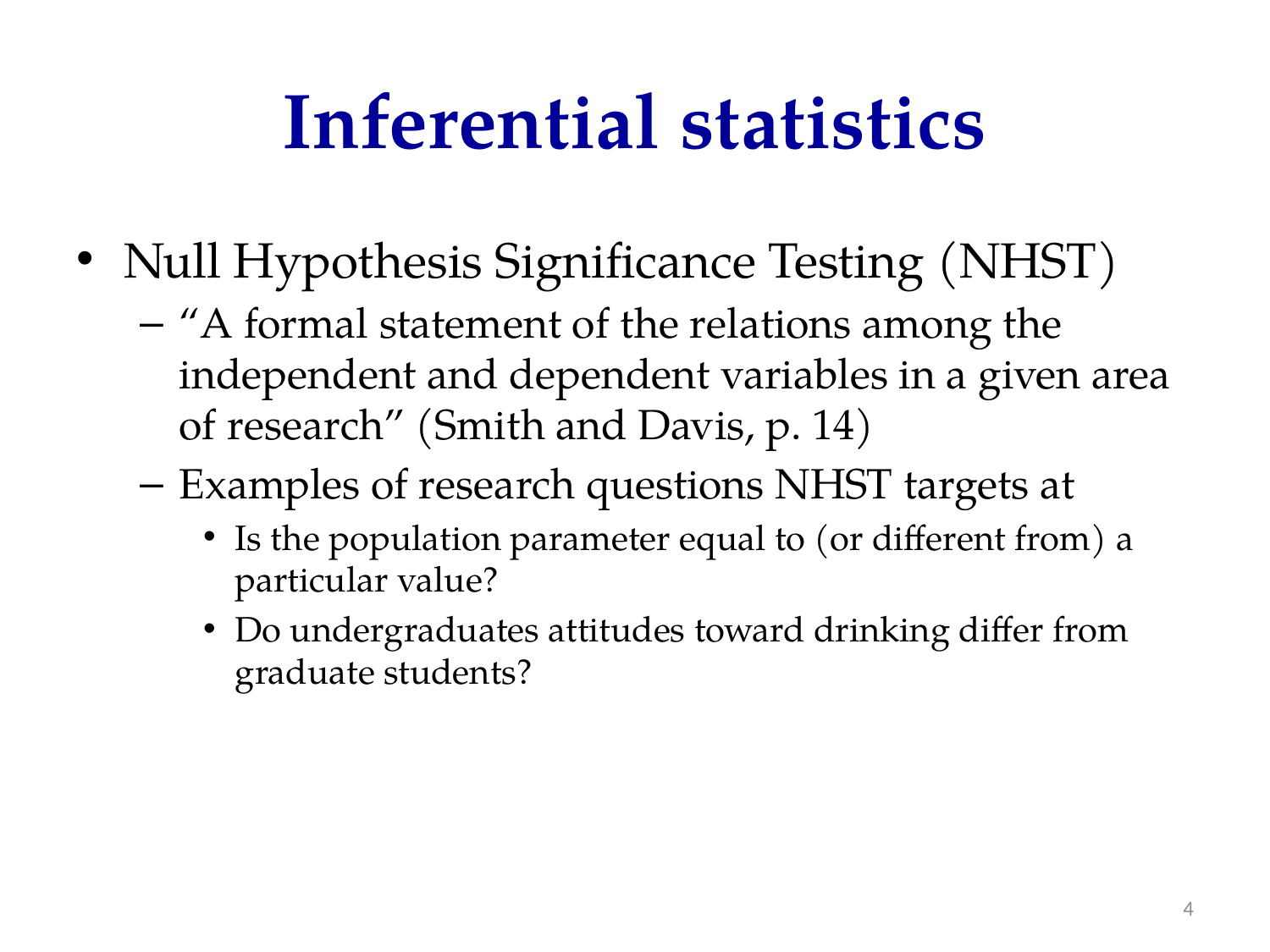

# Inferential statistics
Null Hypothesis Significance Testing (NHST)
“A formal statement of the relations among the independent and dependent variables in a given area of research” (Smith and Davis, p. 14)
Examples of research questions NHST targets at
Is the population parameter equal to (or different from) a particular value?
Do undergraduates attitudes toward drinking differ from graduate students?

4